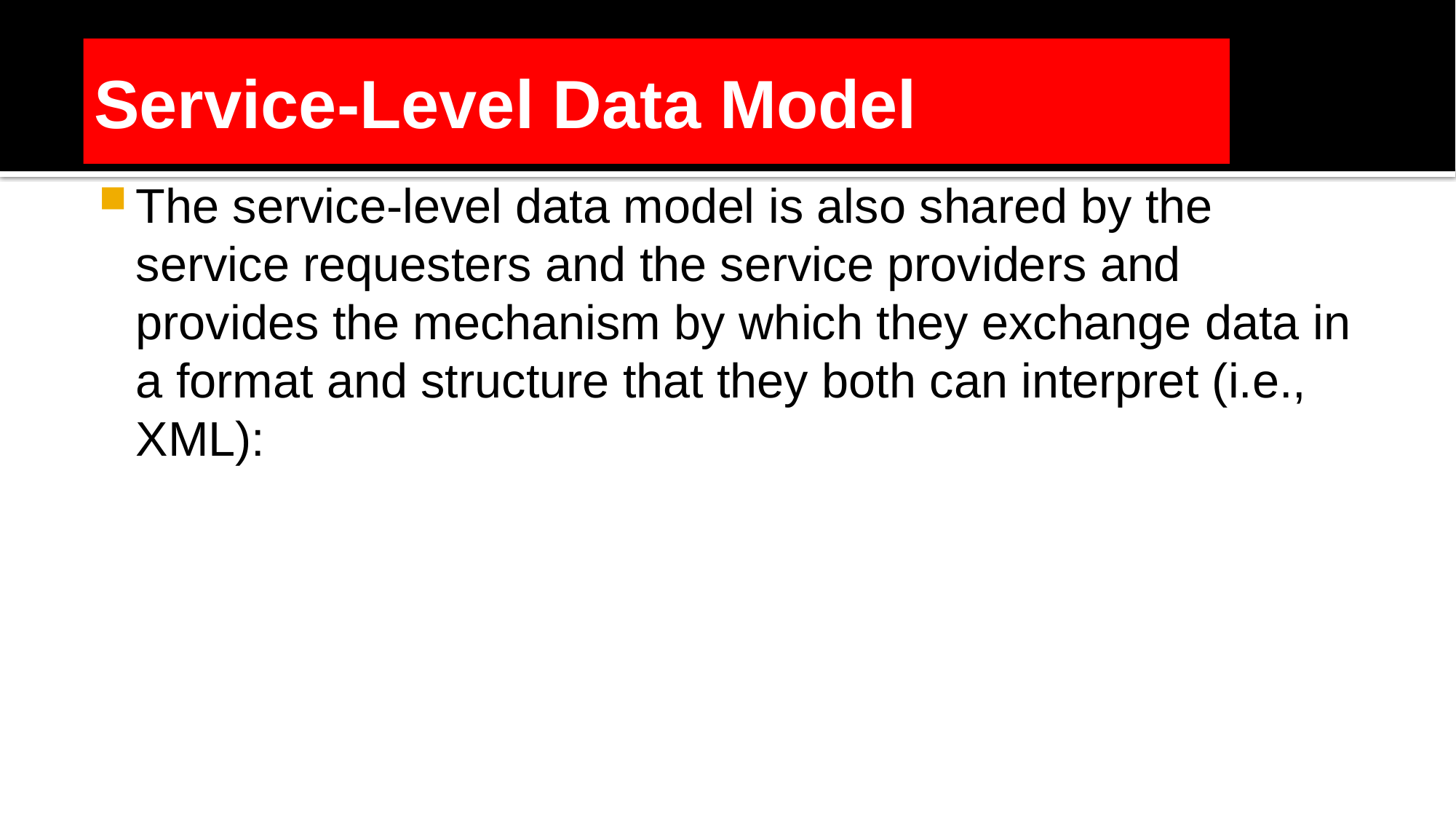

Service-Level Data Model
The service-level data model is also shared by the service requesters and the service providers and provides the mechanism by which they exchange data in a format and structure that they both can interpret (i.e., XML):